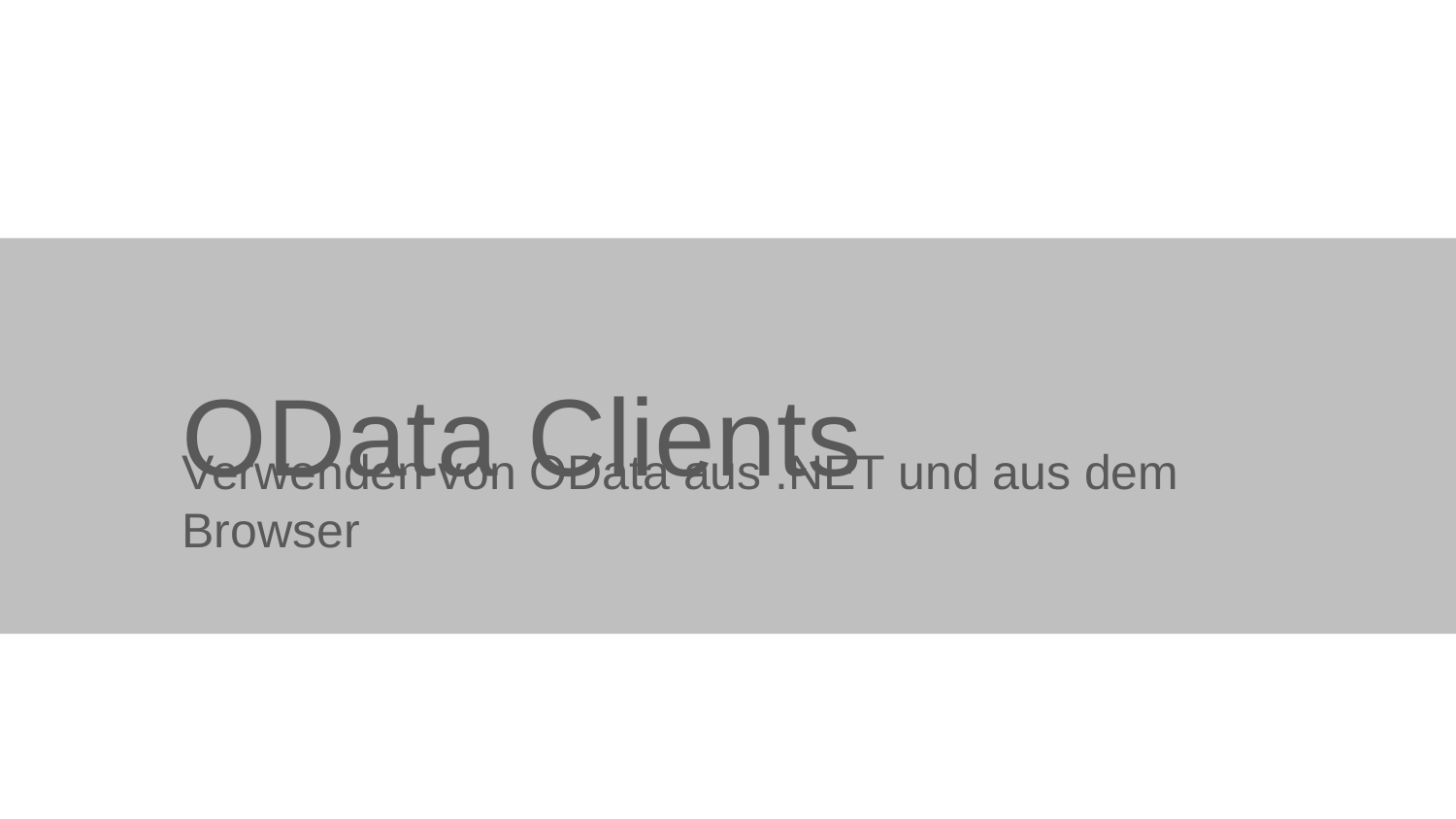

# OData Clients
Verwenden von OData aus .NET und aus dem Browser